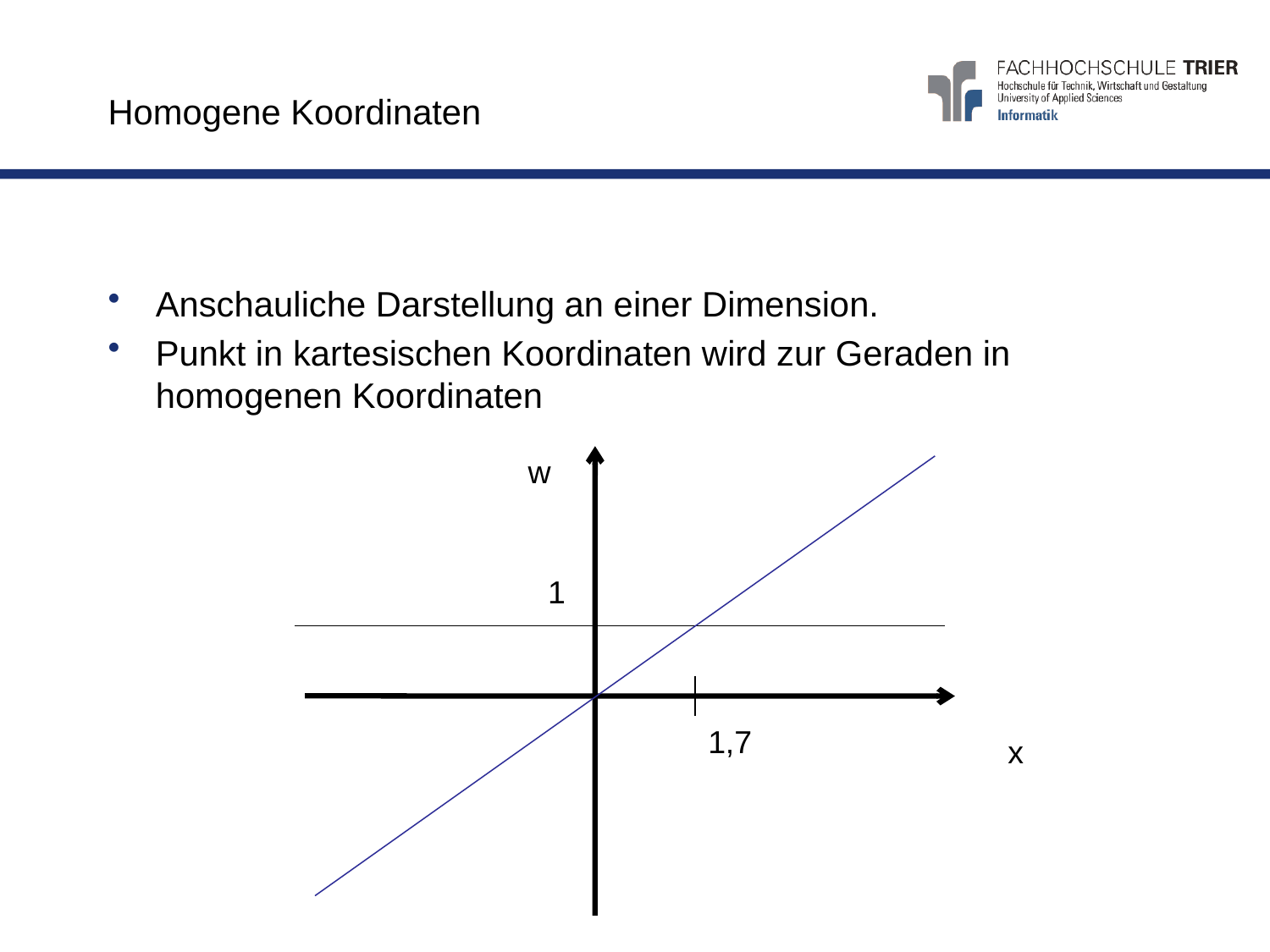

# Homogene Koordinaten
Anschauliche Darstellung an einer Dimension.
Punkt in kartesischen Koordinaten wird zur Geraden in homogenen Koordinaten
w
1
1,7
x